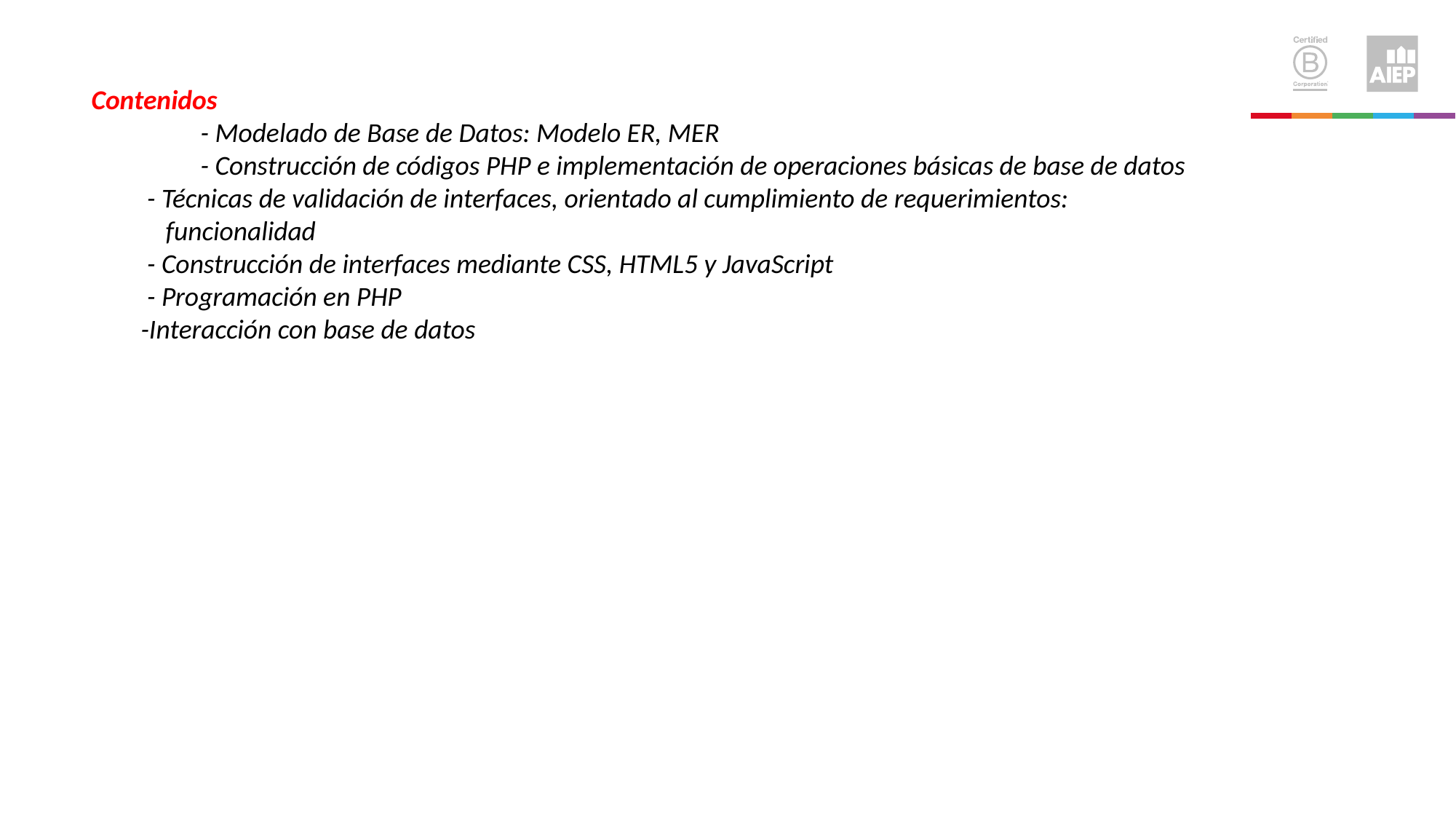

Contenidos
	- Modelado de Base de Datos: Modelo ER, MER
	- Construcción de códigos PHP e implementación de operaciones básicas de base de datos
         - Técnicas de validación de interfaces, orientado al cumplimiento de requerimientos:
            funcionalidad
         - Construcción de interfaces mediante CSS, HTML5 y JavaScript
         - Programación en PHP
        -Interacción con base de datos